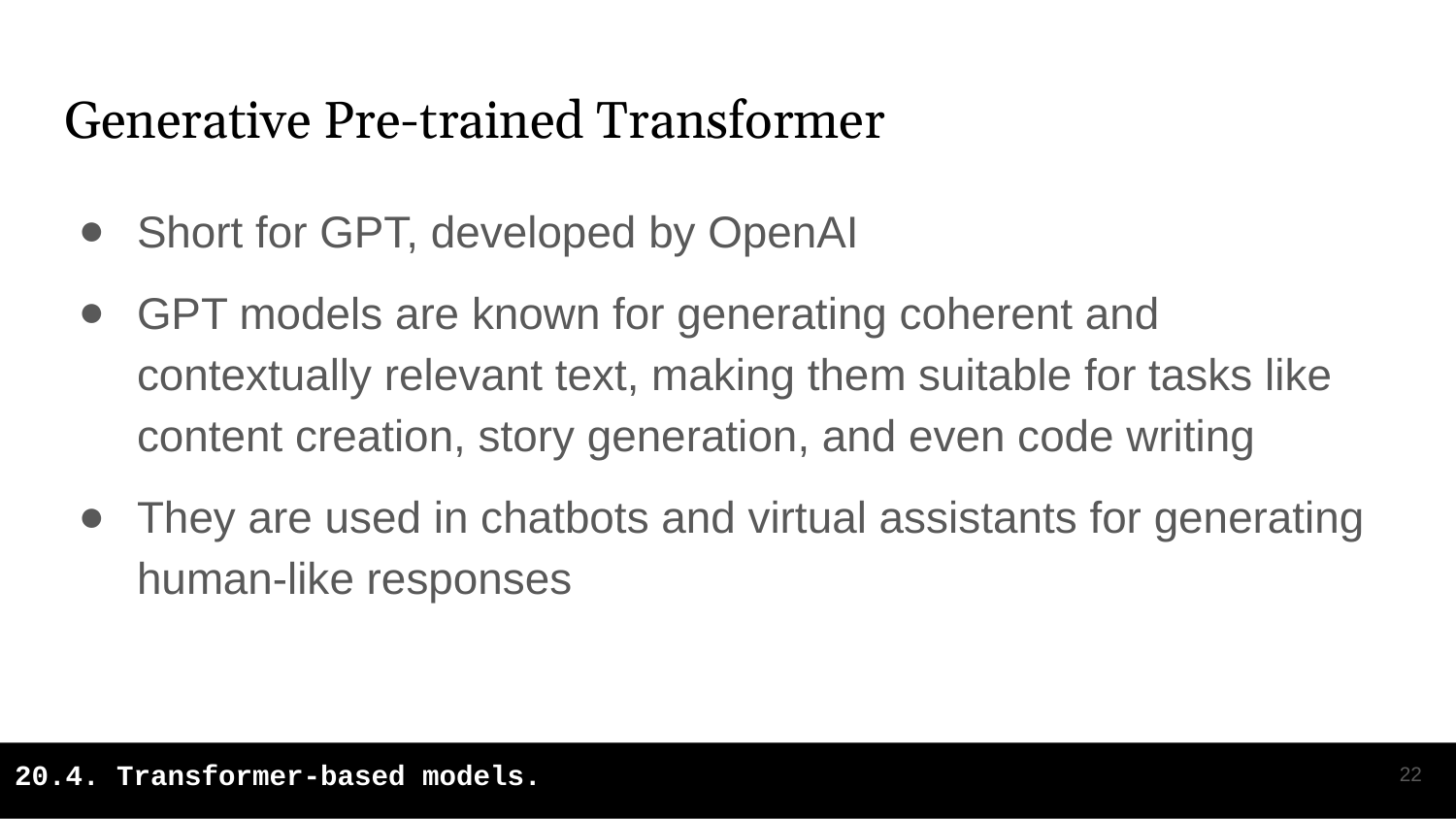

# Generative Pre-trained Transformer
Short for GPT, developed by OpenAI
GPT models are known for generating coherent and contextually relevant text, making them suitable for tasks like content creation, story generation, and even code writing
They are used in chatbots and virtual assistants for generating human-like responses
22
20.4. Transformer-based models.